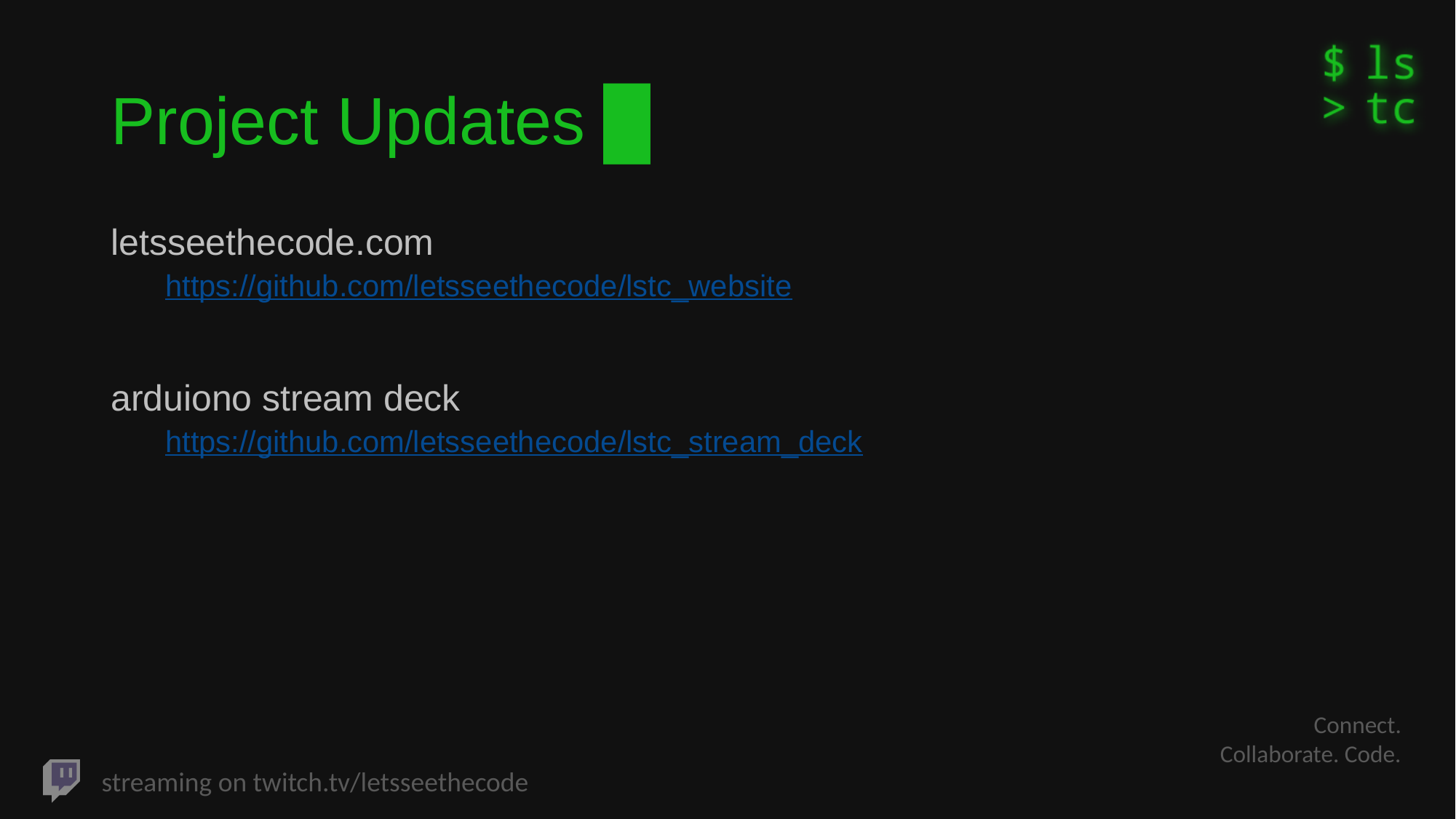

# Project Updates █
letsseethecode.com
https://github.com/letsseethecode/lstc_website

arduiono stream deck
https://github.com/letsseethecode/lstc_stream_deck